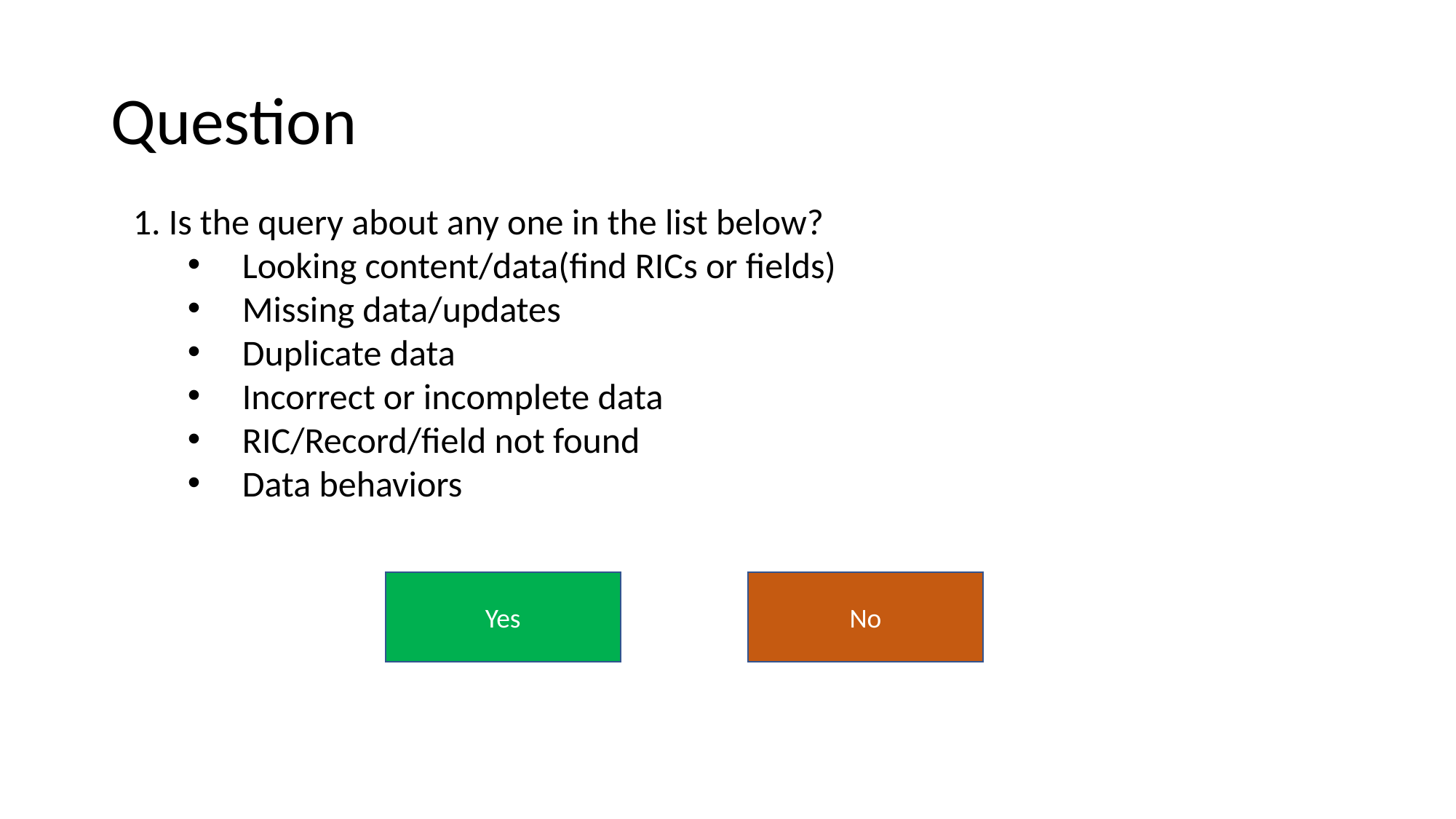

# Question
1. Is the query about any one in the list below?
Looking content/data(find RICs or fields)
Missing data/updates
Duplicate data
Incorrect or incomplete data
RIC/Record/field not found
Data behaviors
Yes
No